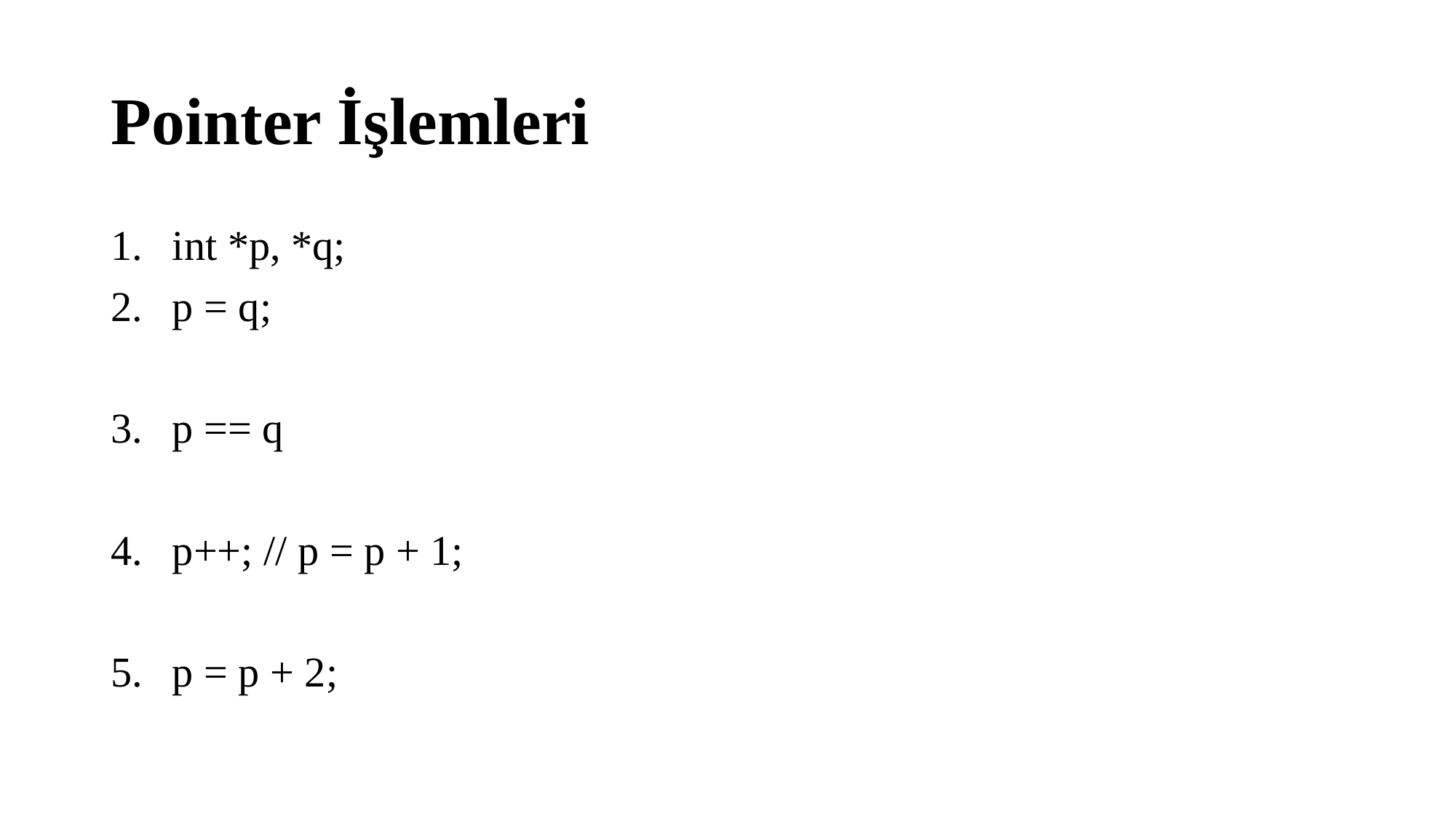

# Pointer İşlemleri
int *p, *q;
p = q;

p == q

p++; // p = p + 1;

p = p + 2;